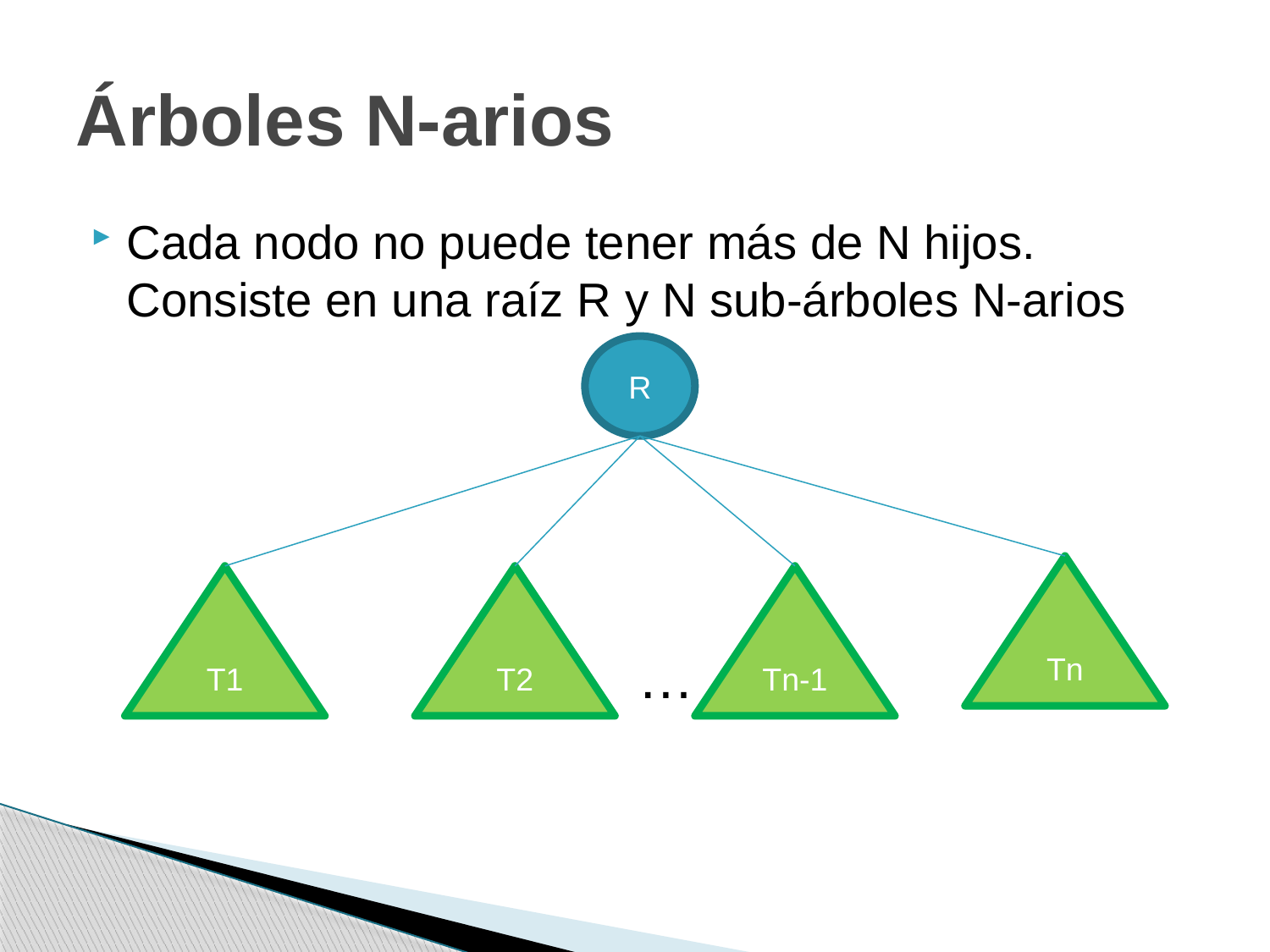

# Árboles N-arios
Cada nodo no puede tener más de N hijos. Consiste en una raíz R y N sub-árboles N-arios

R
Tn
T1
T2
Tn-1
…